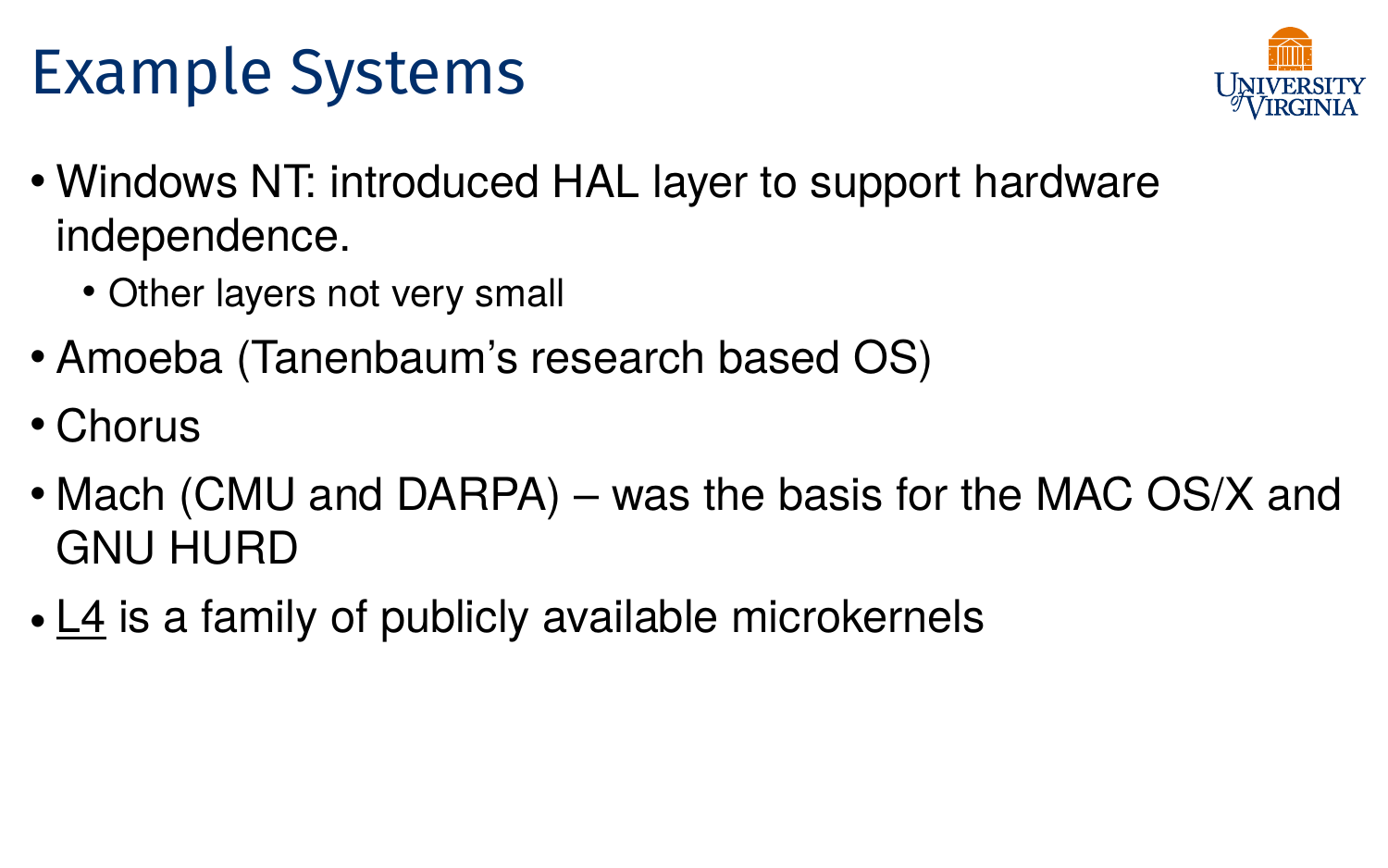

# Example Systems
Windows NT: introduced HAL layer to support hardware independence.
Other layers not very small
Amoeba (Tanenbaum’s research based OS)
Chorus
Mach (CMU and DARPA) – was the basis for the MAC OS/X and GNU HURD
L4 is a family of publicly available microkernels